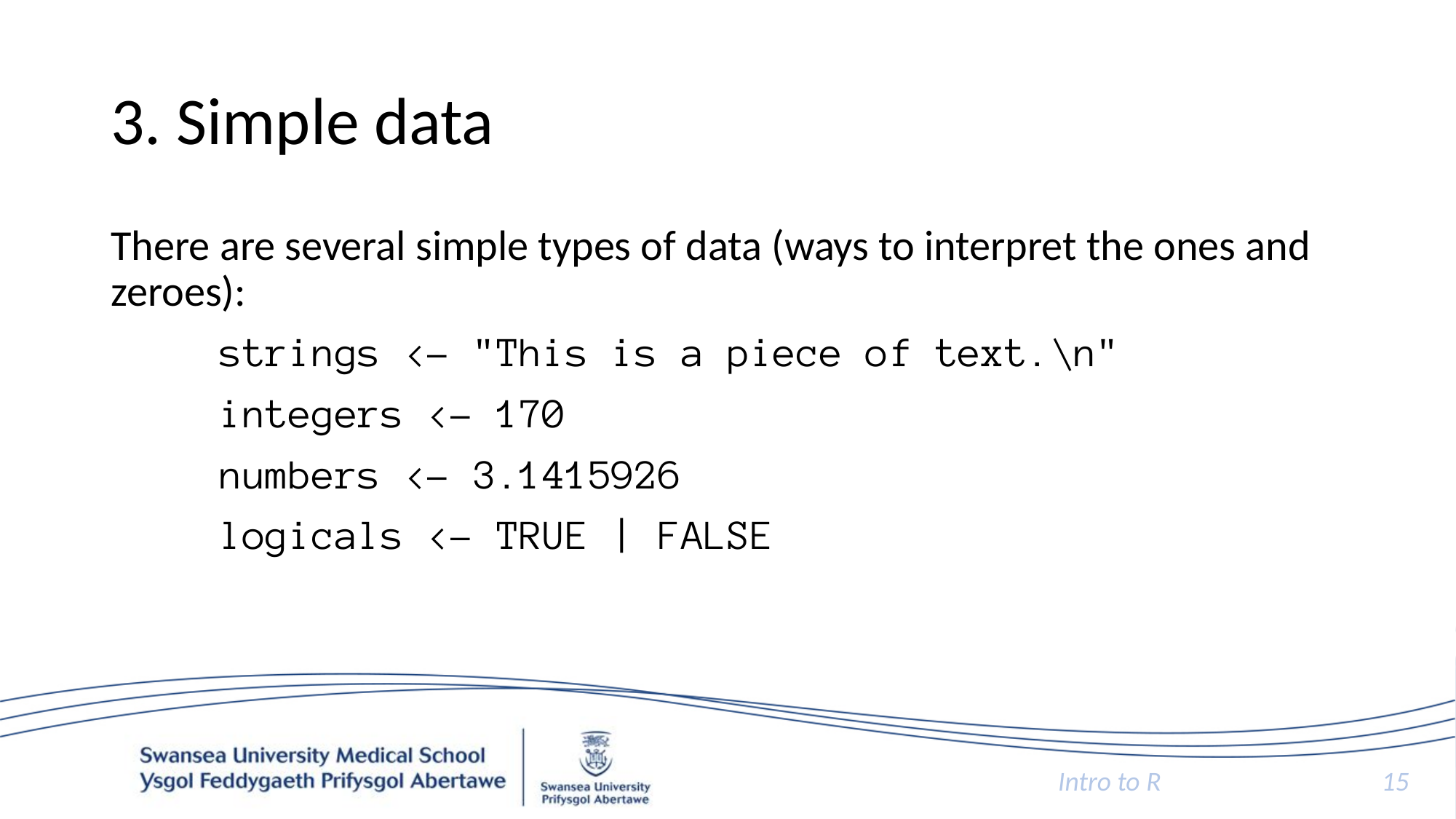

# 3. Simple data
There are several simple types of data (ways to interpret the ones and zeroes):
	strings <- "This is a piece of text.\n"
	integers <- 170
	numbers <- 3.1415926
	logicals <- TRUE | FALSE
Intro to R
15